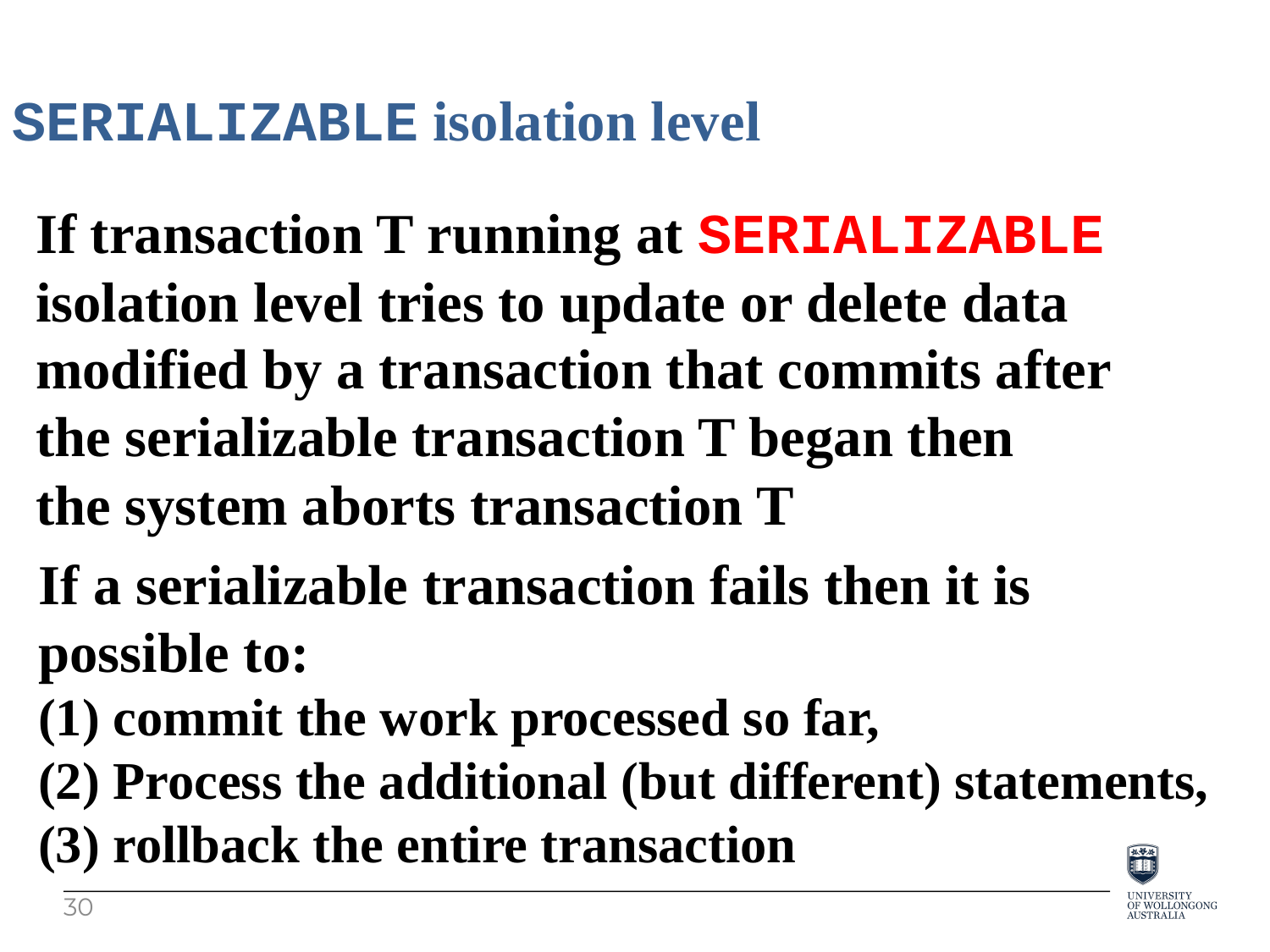

SERIALIZABLE isolation level
If transaction T running at SERIALIZABLE
isolation level tries to update or delete data
modified by a transaction that commits after
the serializable transaction T began then
the system aborts transaction T
If a serializable transaction fails then it is
possible to:
(1) commit the work processed so far,
(2) Process the additional (but different) statements,
(3) rollback the entire transaction
30